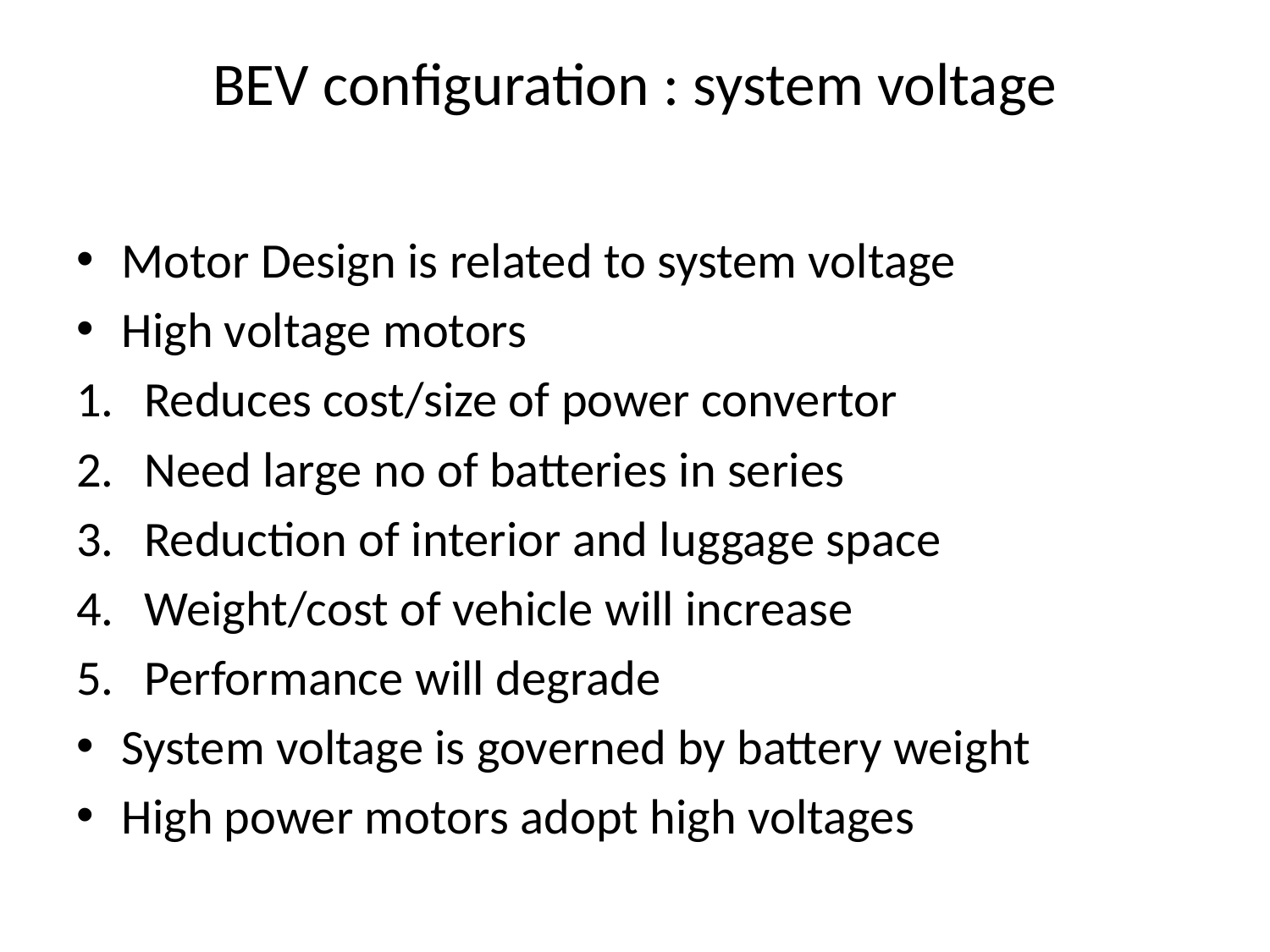

# BEV configuration : system voltage
Motor Design is related to system voltage
High voltage motors
Reduces cost/size of power convertor
Need large no of batteries in series
Reduction of interior and luggage space
Weight/cost of vehicle will increase
Performance will degrade
System voltage is governed by battery weight
High power motors adopt high voltages